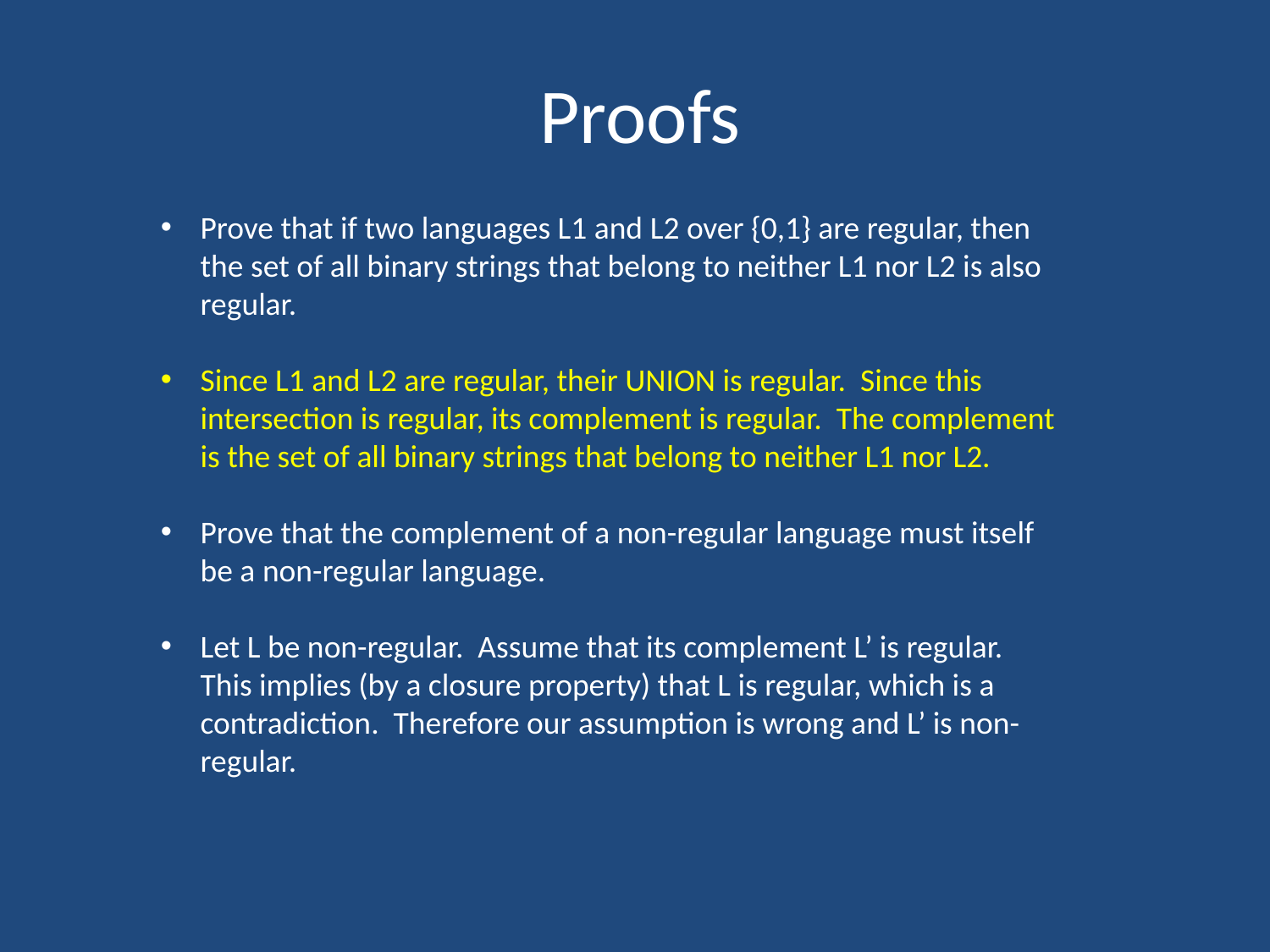

# Proofs
Prove that if two languages L1 and L2 over {0,1} are regular, then the set of all binary strings that belong to neither L1 nor L2 is also regular.

Since L1 and L2 are regular, their UNION is regular.  Since this intersection is regular, its complement is regular.  The complement is the set of all binary strings that belong to neither L1 nor L2.

Prove that the complement of a non-regular language must itself be a non-regular language.

Let L be non-regular.  Assume that its complement L’ is regular.  This implies (by a closure property) that L is regular, which is a contradiction.  Therefore our assumption is wrong and L’ is non-regular.